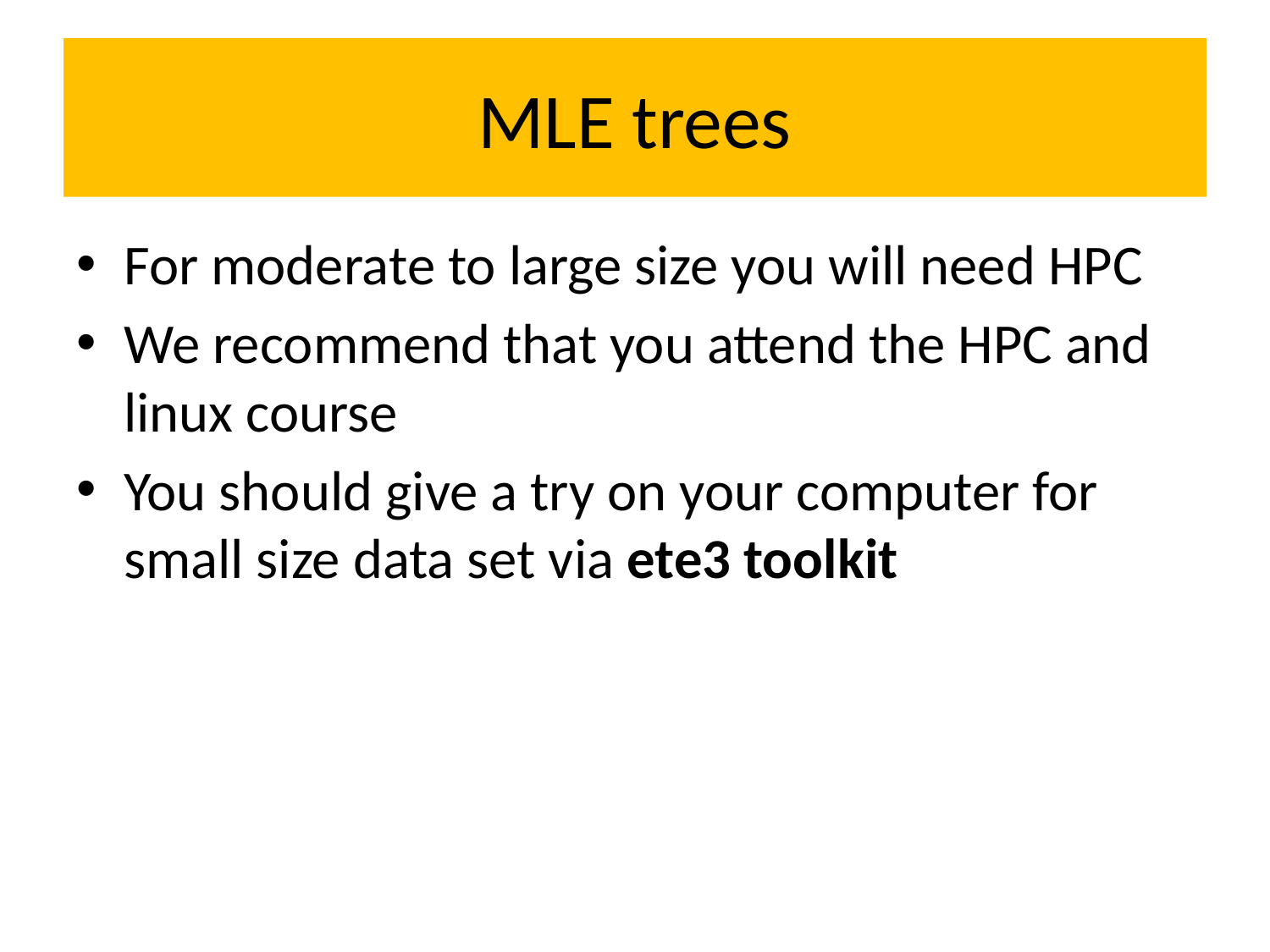

# MLE trees
For moderate to large size you will need HPC
We recommend that you attend the HPC and linux course
You should give a try on your computer for small size data set via ete3 toolkit